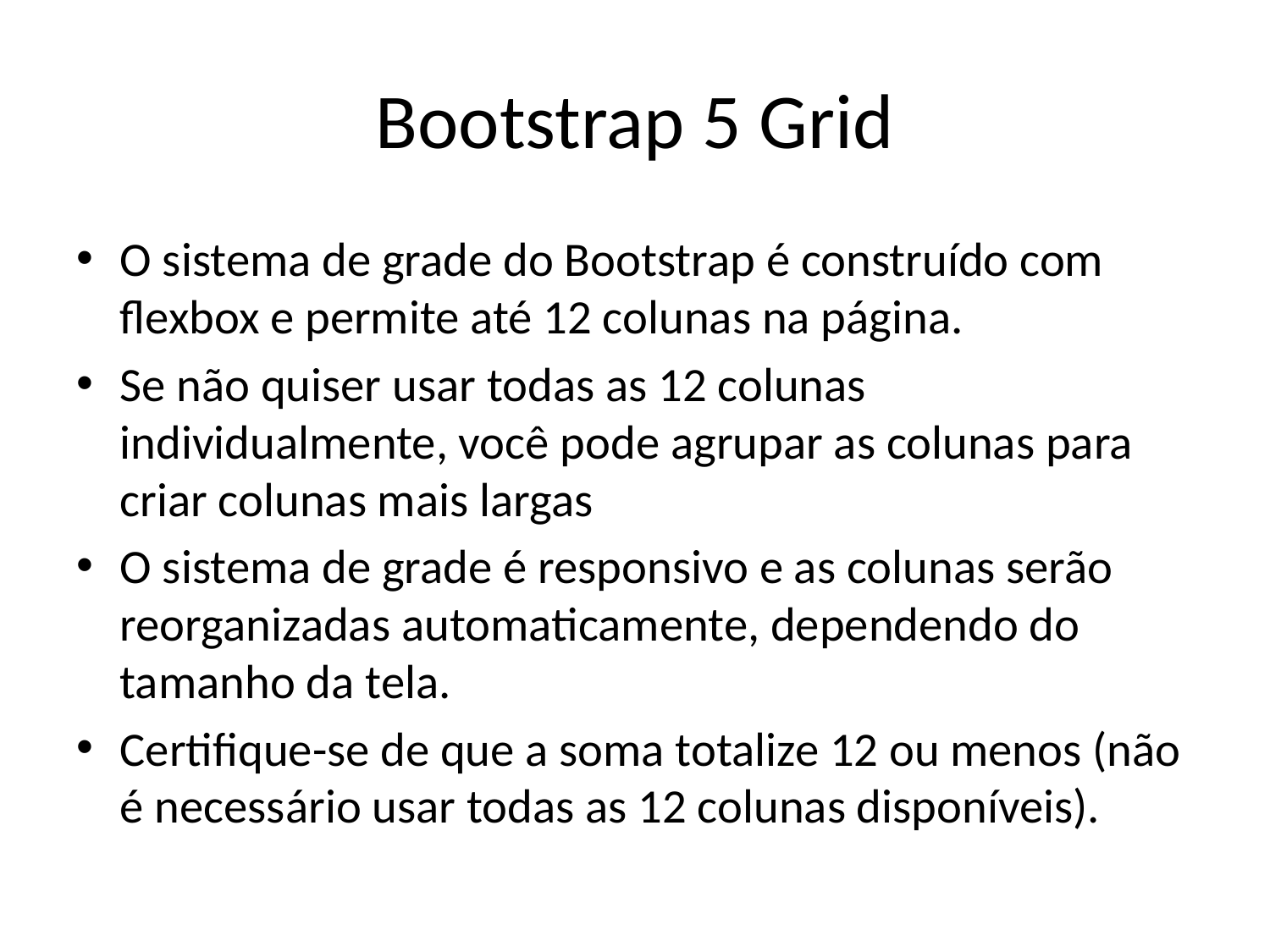

# Bootstrap 5 Grid
O sistema de grade do Bootstrap é construído com flexbox e permite até 12 colunas na página.
Se não quiser usar todas as 12 colunas individualmente, você pode agrupar as colunas para criar colunas mais largas
O sistema de grade é responsivo e as colunas serão reorganizadas automaticamente, dependendo do tamanho da tela.
Certifique-se de que a soma totalize 12 ou menos (não é necessário usar todas as 12 colunas disponíveis).